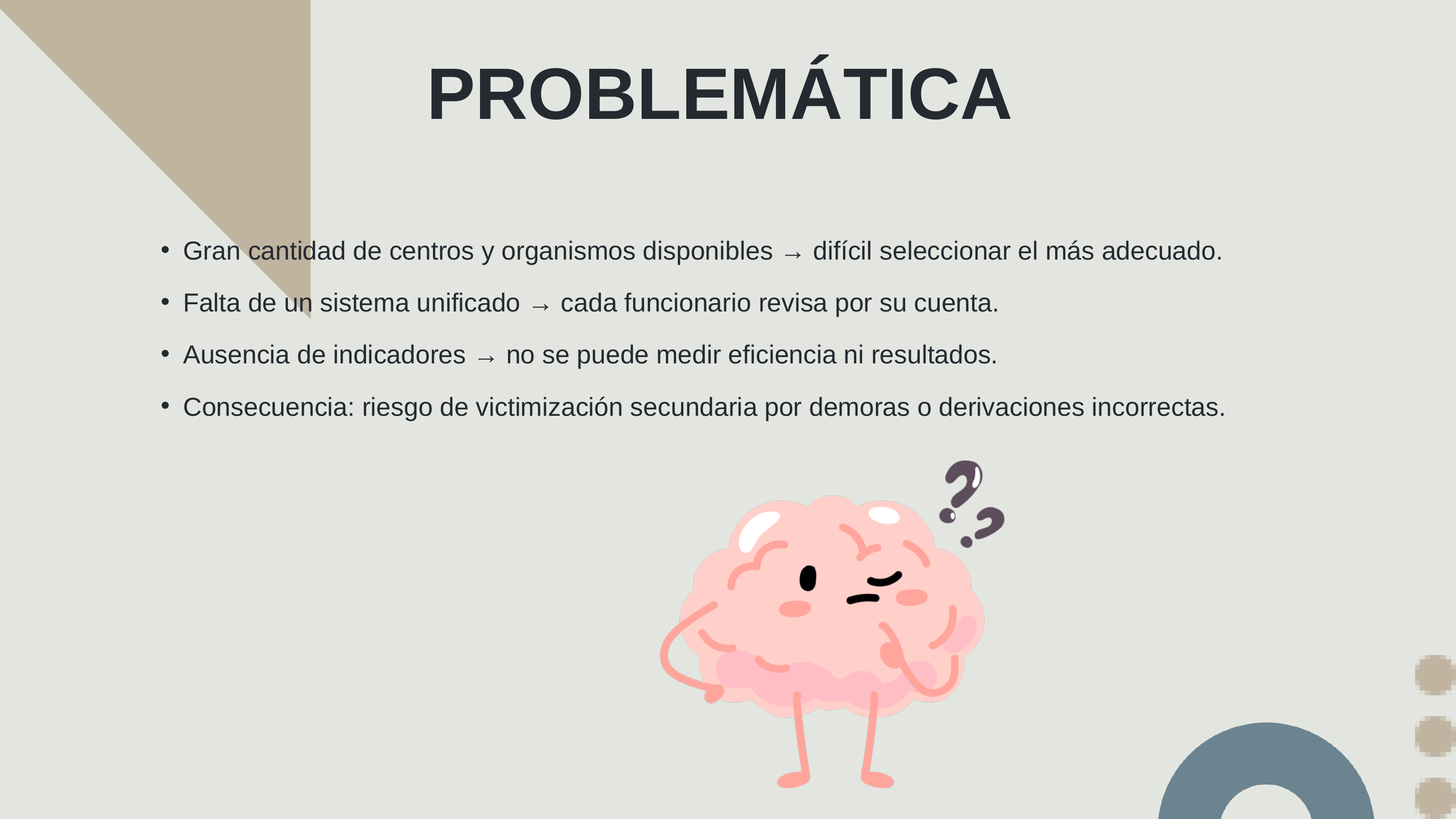

PROBLEMÁTICA
Gran cantidad de centros y organismos disponibles → difícil seleccionar el más adecuado.

Falta de un sistema unificado → cada funcionario revisa por su cuenta.

Ausencia de indicadores → no se puede medir eficiencia ni resultados.

Consecuencia: riesgo de victimización secundaria por demoras o derivaciones incorrectas.